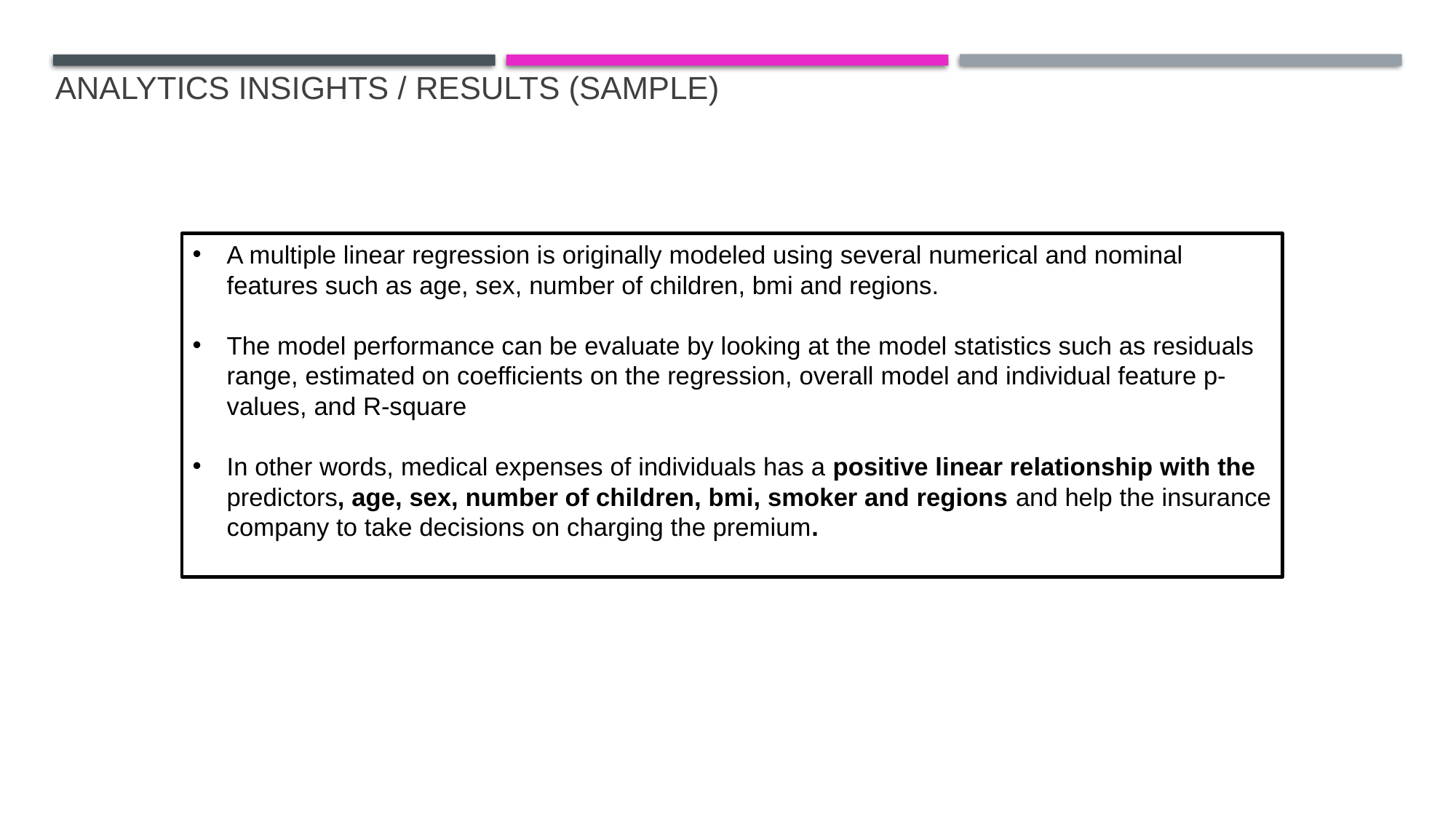

# Analytics Insights / Results (Sample)
A multiple linear regression is originally modeled using several numerical and nominal features such as age, sex, number of children, bmi and regions.

The model performance can be evaluate by looking at the model statistics such as residuals range, estimated on coefficients on the regression, overall model and individual feature p-values, and R-square

In other words, medical expenses of individuals has a positive linear relationship with the predictors, age, sex, number of children, bmi, smoker and regions and help the insurance company to take decisions on charging the premium.